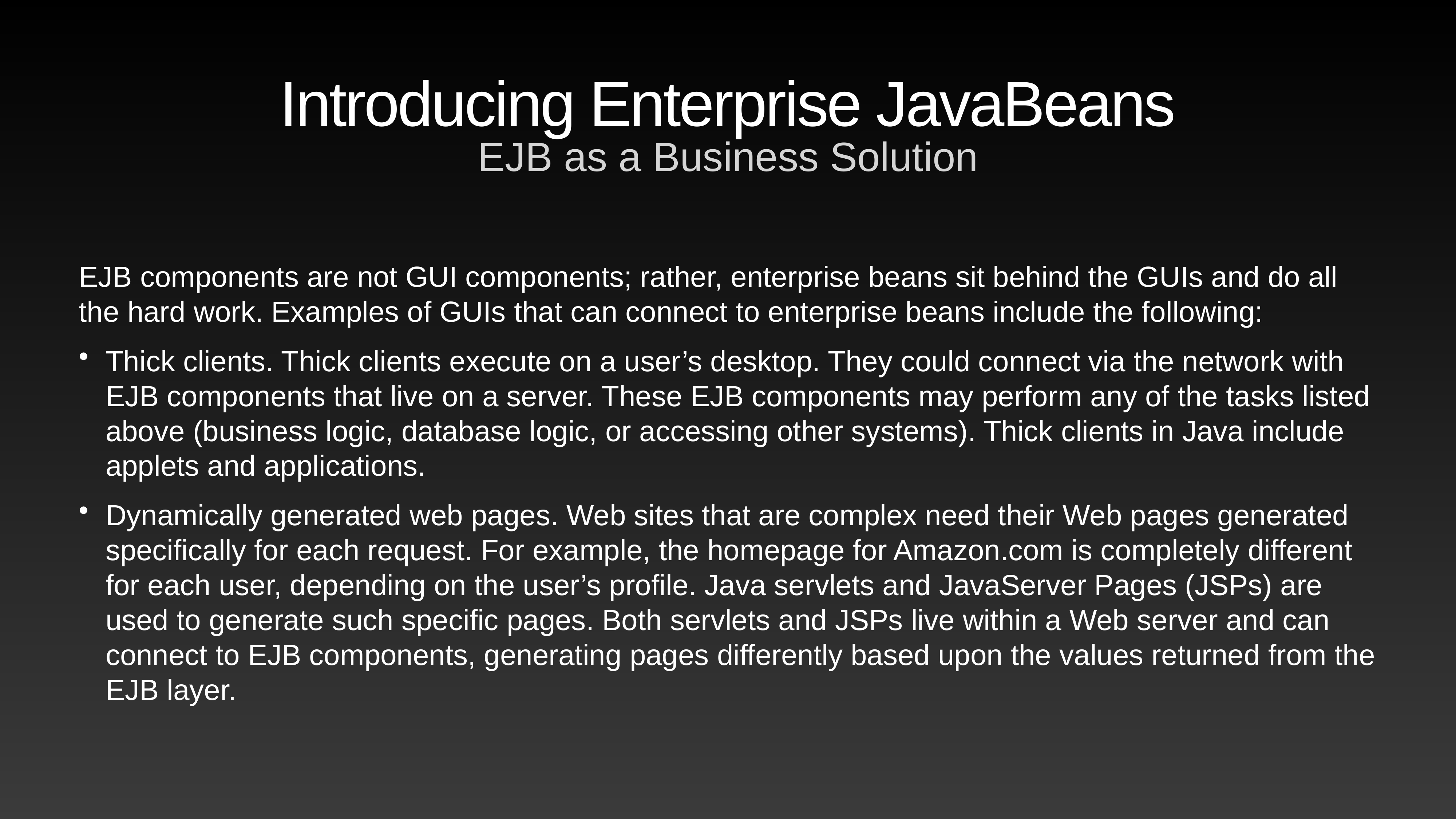

# Introducing Enterprise JavaBeans
EJB as a Business Solution
EJB components are not GUI components; rather, enterprise beans sit behind the GUIs and do all the hard work. Examples of GUIs that can connect to enterprise beans include the following:
Thick clients. Thick clients execute on a user’s desktop. They could connect via the network with EJB components that live on a server. These EJB components may perform any of the tasks listed above (business logic, database logic, or accessing other systems). Thick clients in Java include applets and applications.
Dynamically generated web pages. Web sites that are complex need their Web pages generated specifically for each request. For example, the homepage for Amazon.com is completely different for each user, depending on the user’s profile. Java servlets and JavaServer Pages (JSPs) are used to generate such specific pages. Both servlets and JSPs live within a Web server and can connect to EJB components, generating pages differently based upon the values returned from the EJB layer.